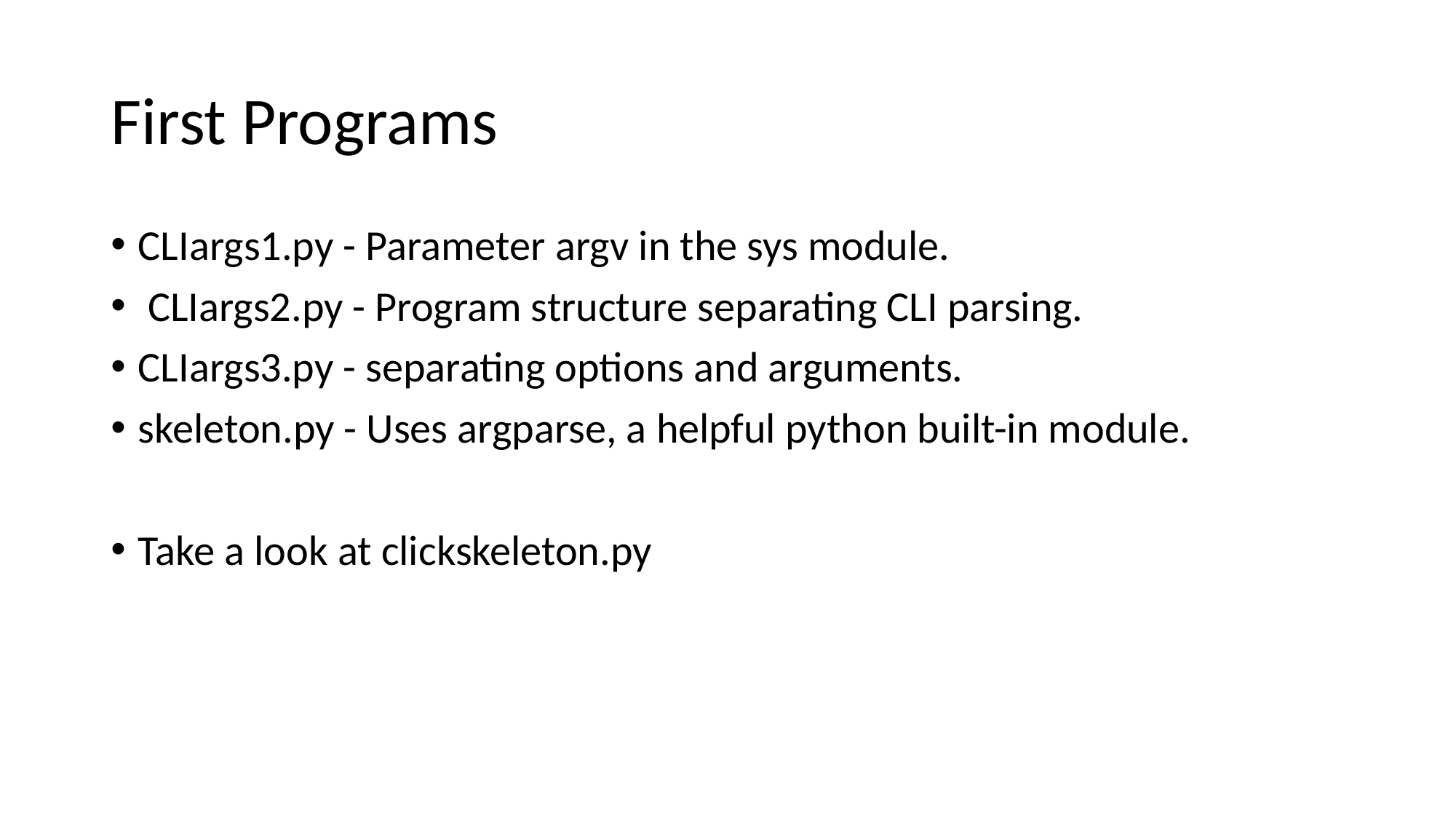

# First Programs
CLIargs1.py - Parameter argv in the sys module.
 CLIargs2.py - Program structure separating CLI parsing.
CLIargs3.py - separating options and arguments.
skeleton.py - Uses argparse, a helpful python built-in module.

Take a look at clickskeleton.py